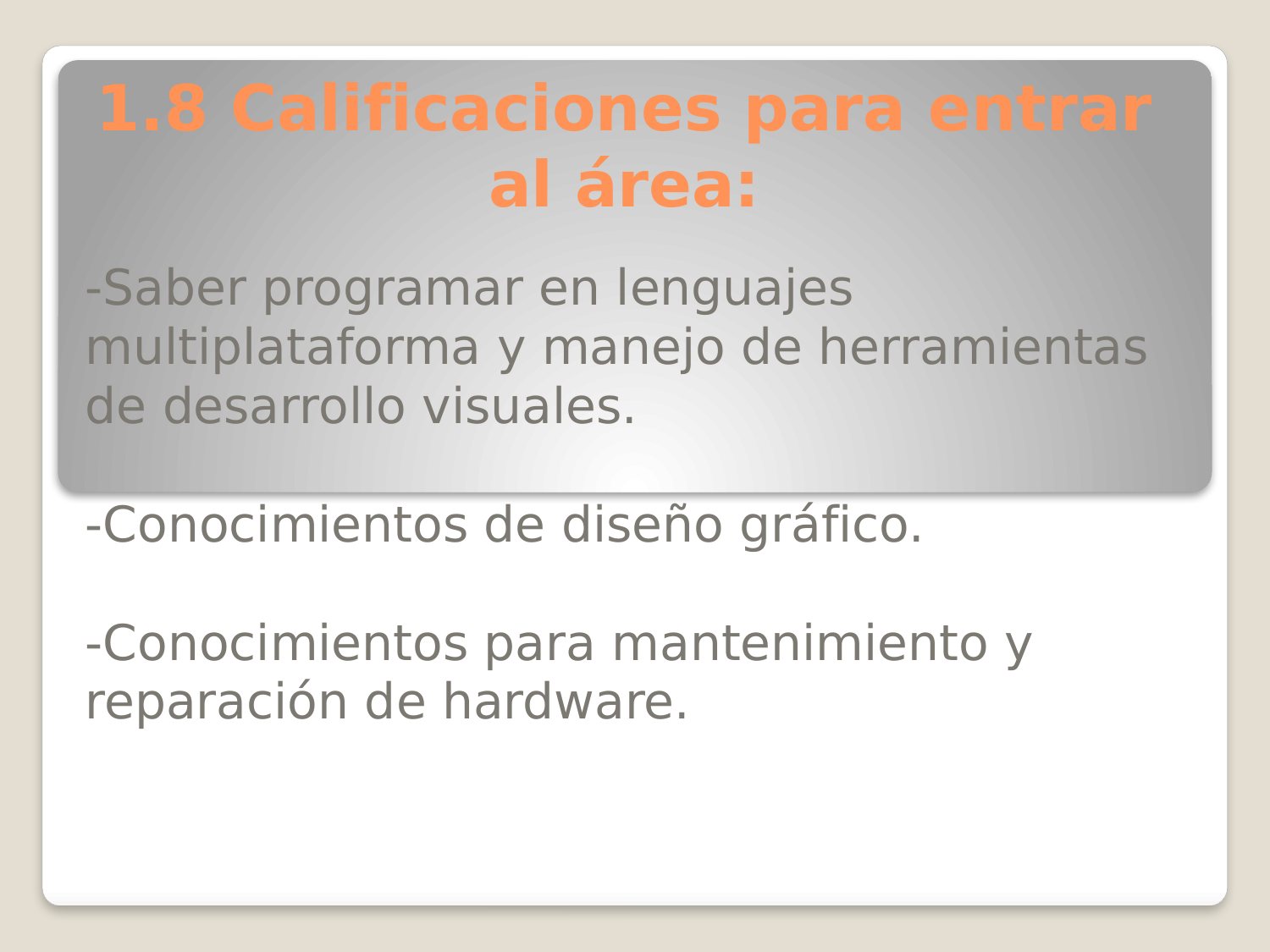

# 1.8 Calificaciones para entrar al área:
-Saber programar en lenguajes multiplataforma y manejo de herramientas de desarrollo visuales.

-Conocimientos de diseño gráfico.

-Conocimientos para mantenimiento y reparación de hardware.